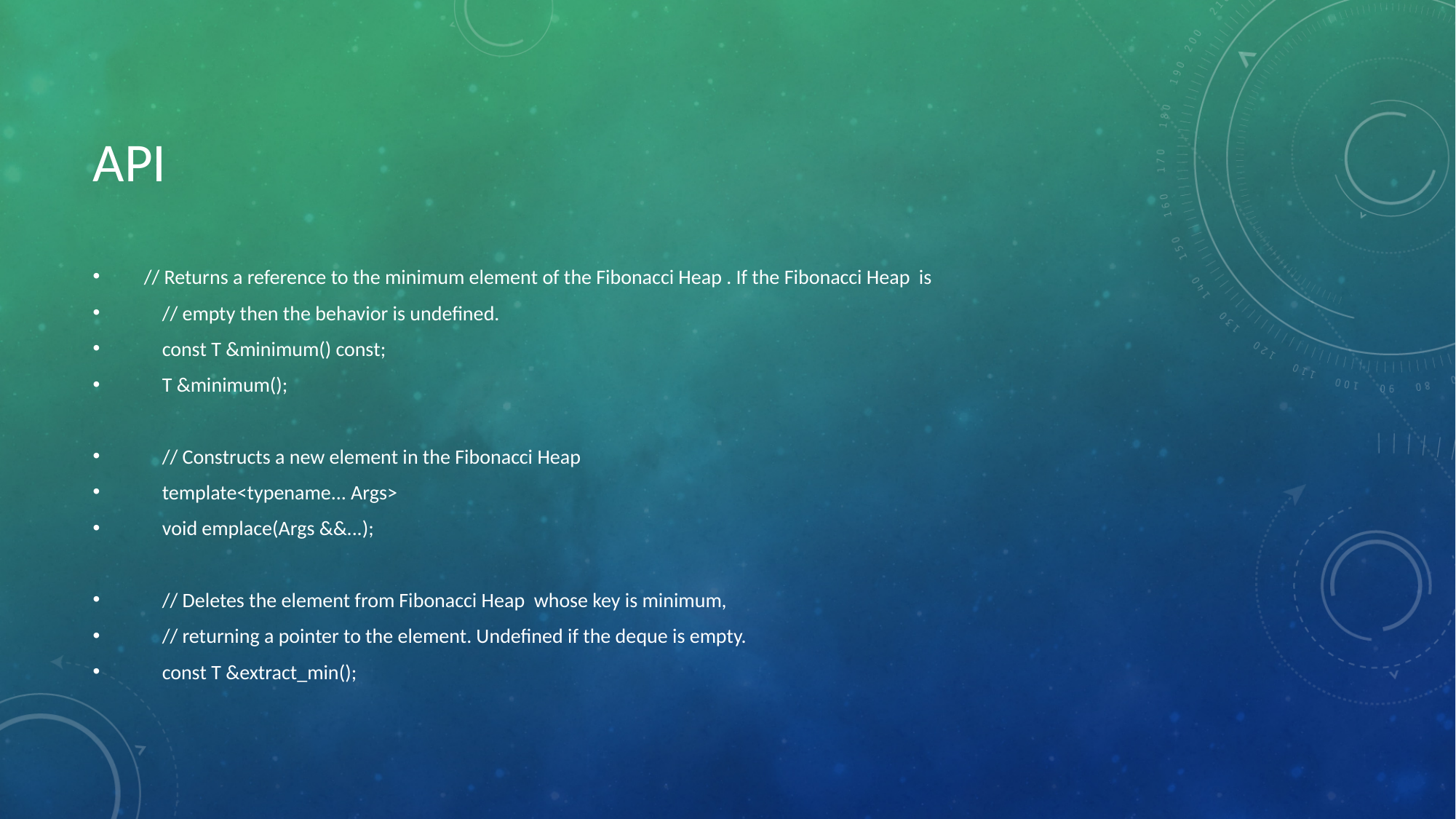

# API
    // Returns a reference to the minimum element of the Fibonacci Heap . If the Fibonacci Heap  is
        // empty then the behavior is undefined.
        const T &minimum() const;
        T &minimum();

        // Constructs a new element in the Fibonacci Heap
        template<typename... Args>
        void emplace(Args &&...);

        // Deletes the element from Fibonacci Heap  whose key is minimum,
        // returning a pointer to the element. Undefined if the deque is empty.
        const T &extract_min();